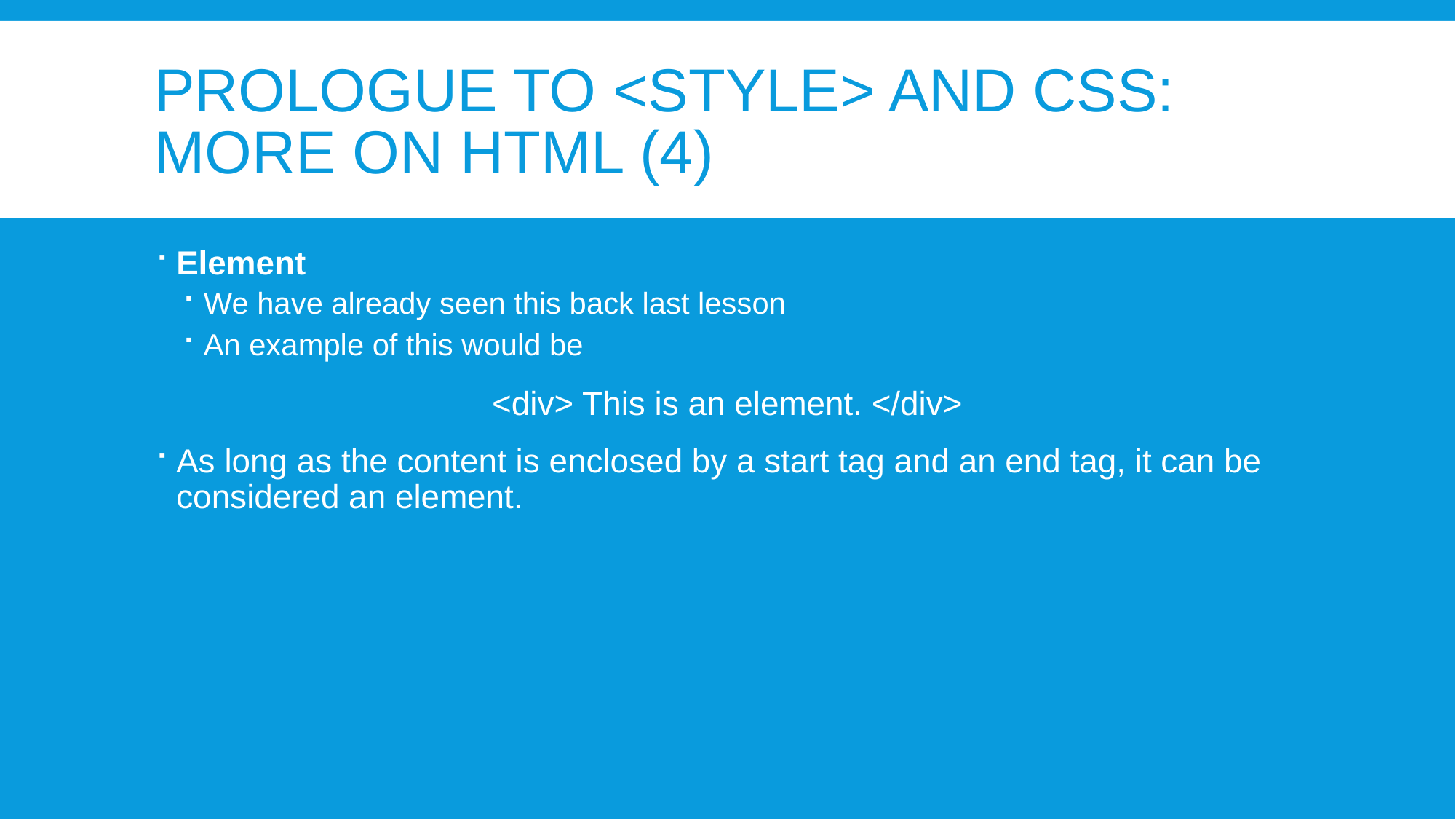

# Prologue to <Style> and CSS: More on HTML (4)
Element
We have already seen this back last lesson
An example of this would be
<div> This is an element. </div>
As long as the content is enclosed by a start tag and an end tag, it can be considered an element.